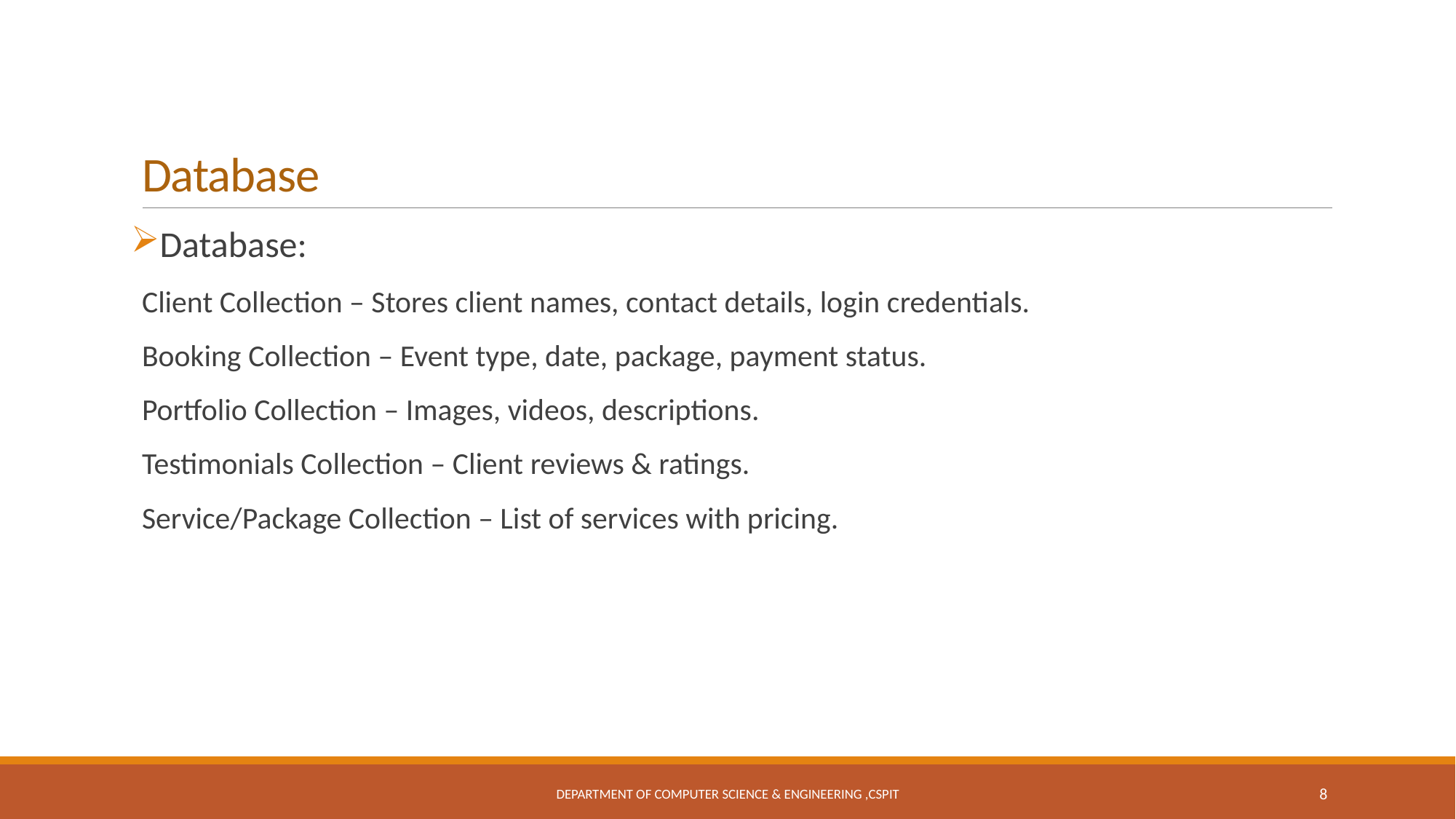

# Database
Database:
Client Collection – Stores client names, contact details, login credentials.
Booking Collection – Event type, date, package, payment status.
Portfolio Collection – Images, videos, descriptions.
Testimonials Collection – Client reviews & ratings.
Service/Package Collection – List of services with pricing.
Department of Computer Science & Engineering ,CSPIT
8